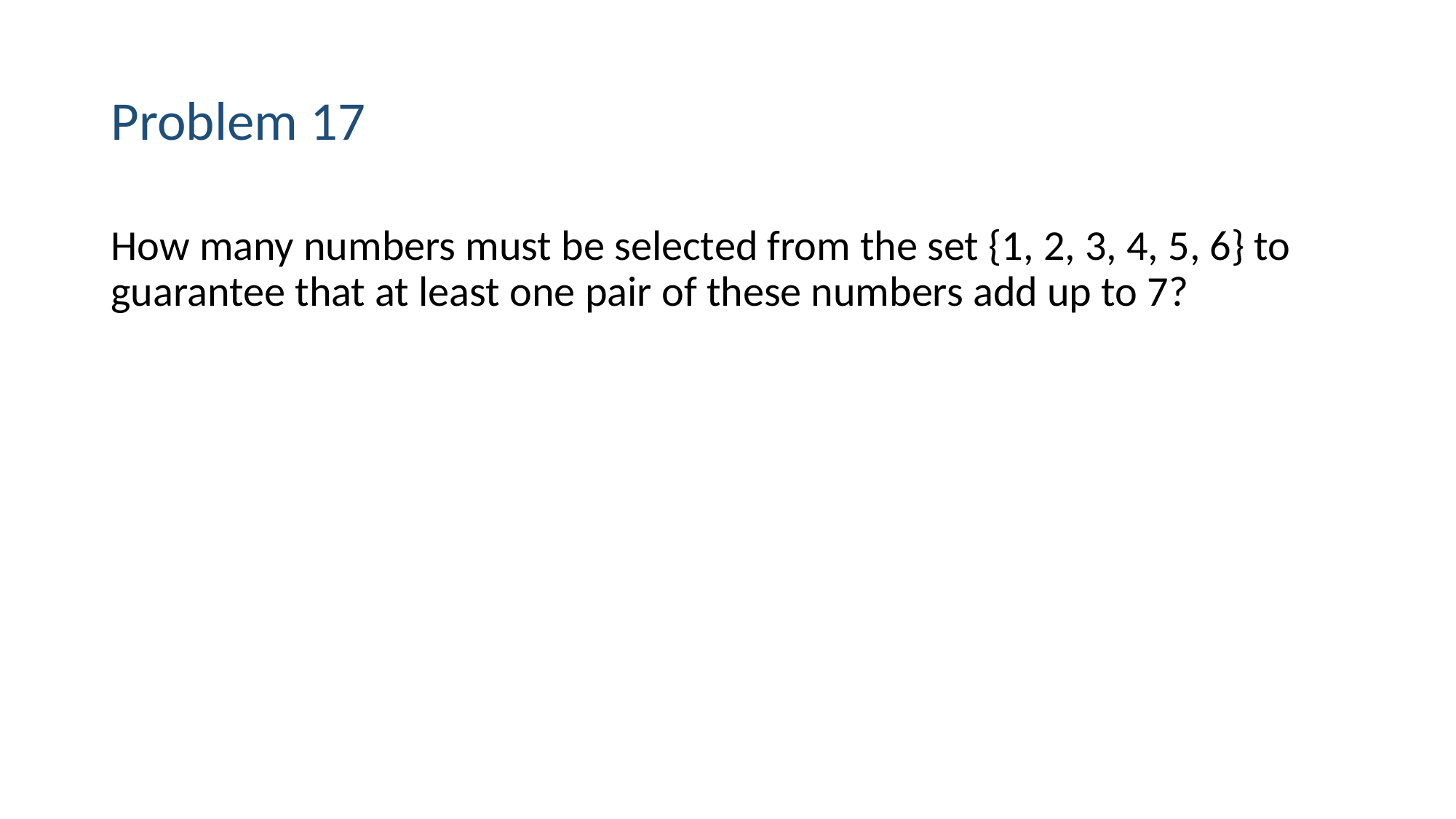

# Problem 17
How many numbers must be selected from the set {1, 2, 3, 4, 5, 6} to guarantee that at least one pair of these numbers add up to 7?